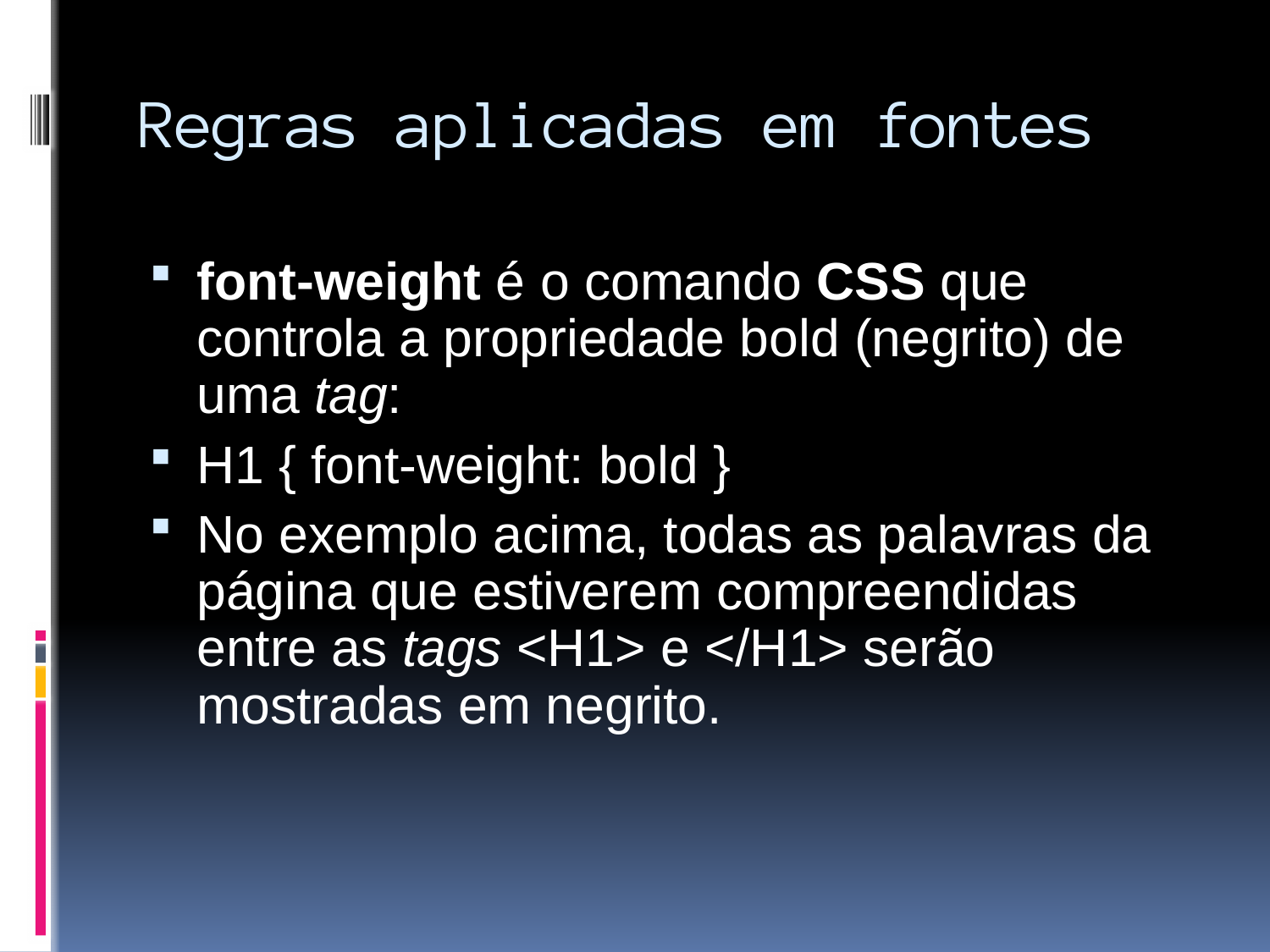

# Regras aplicadas em fontes
font-weight é o comando CSS que controla a propriedade bold (negrito) de uma tag:
H1 { font-weight: bold }
No exemplo acima, todas as palavras da página que estiverem compreendidas entre as tags <H1> e </H1> serão mostradas em negrito.